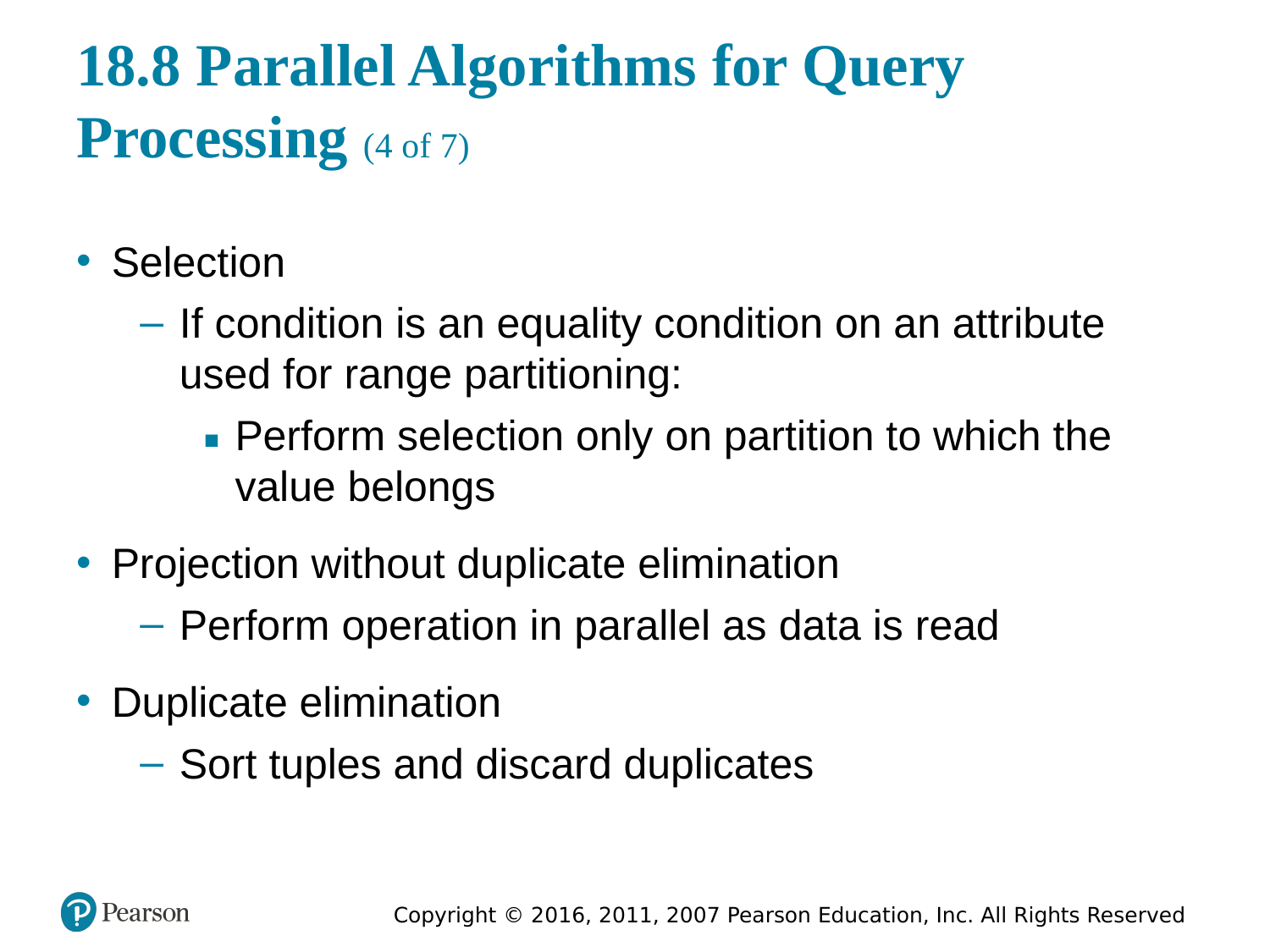

# 18.8 Parallel Algorithms for Query Processing (4 of 7)
Selection
If condition is an equality condition on an attribute used for range partitioning:
Perform selection only on partition to which the value belongs
Projection without duplicate elimination
Perform operation in parallel as data is read
Duplicate elimination
Sort tuples and discard duplicates